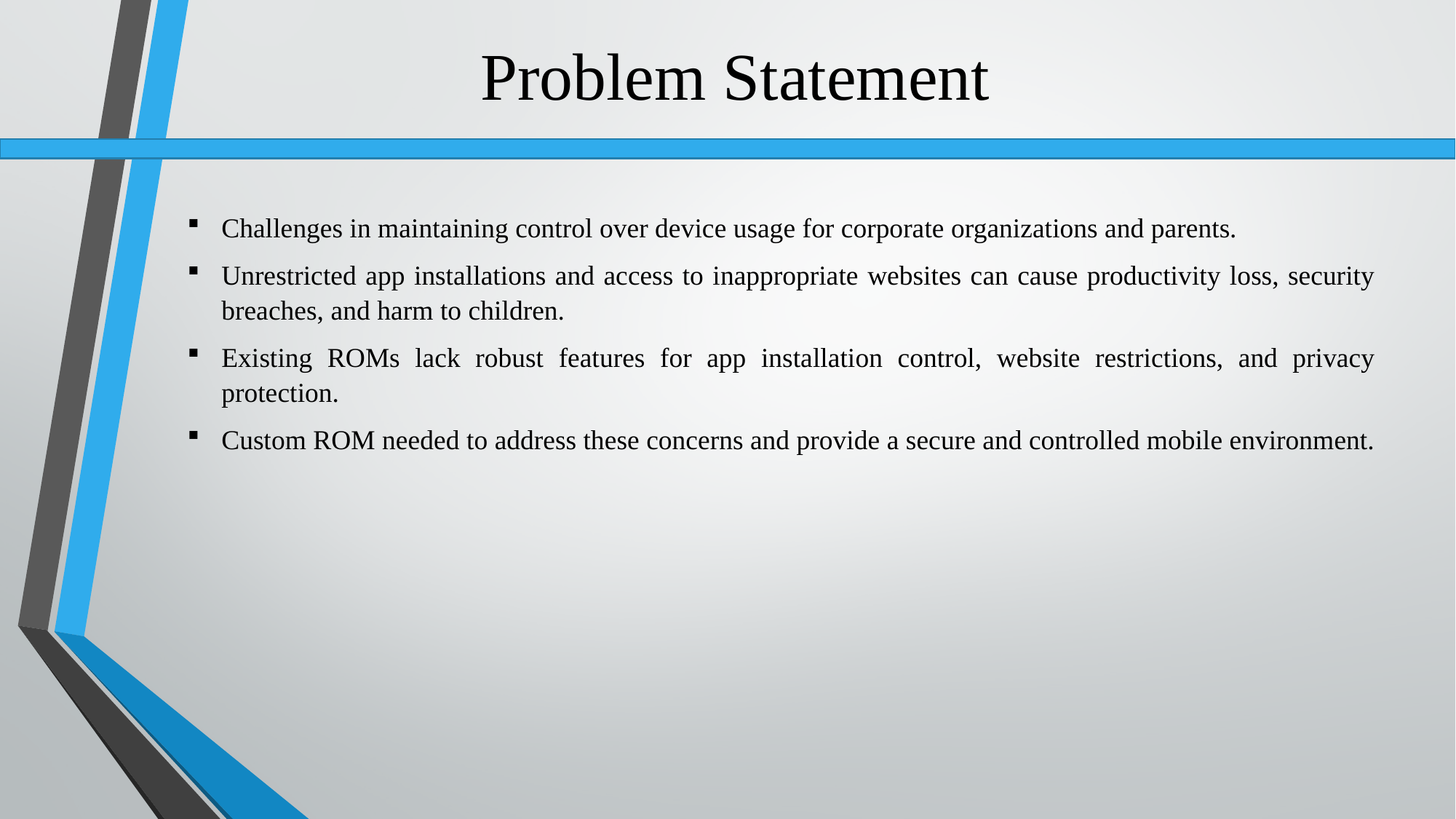

Problem Statement

Challenges in maintaining control over device usage for corporate organizations and parents.
Unrestricted app installations and access to inappropriate websites can cause productivity loss, security breaches, and harm to children.
Existing ROMs lack robust features for app installation control, website restrictions, and privacy protection.
Custom ROM needed to address these concerns and provide a secure and controlled mobile environment.